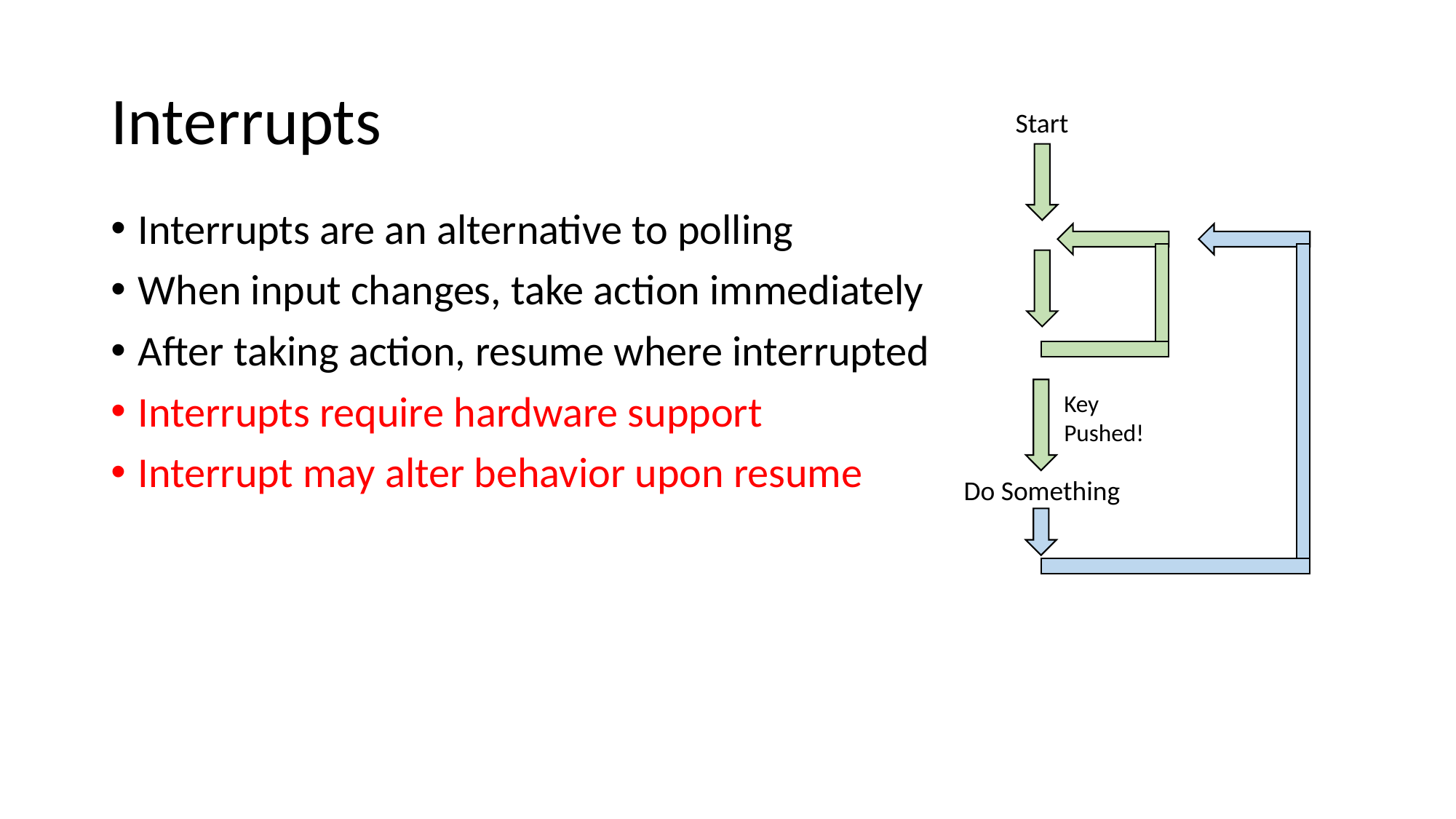

# Interrupts
Start

Interrupts are an alternative to polling
When input changes, take action immediately
After taking action, resume where interrupted
Interrupts require hardware support
Interrupt may alter behavior upon resume

Key
Pushed!

Do Something